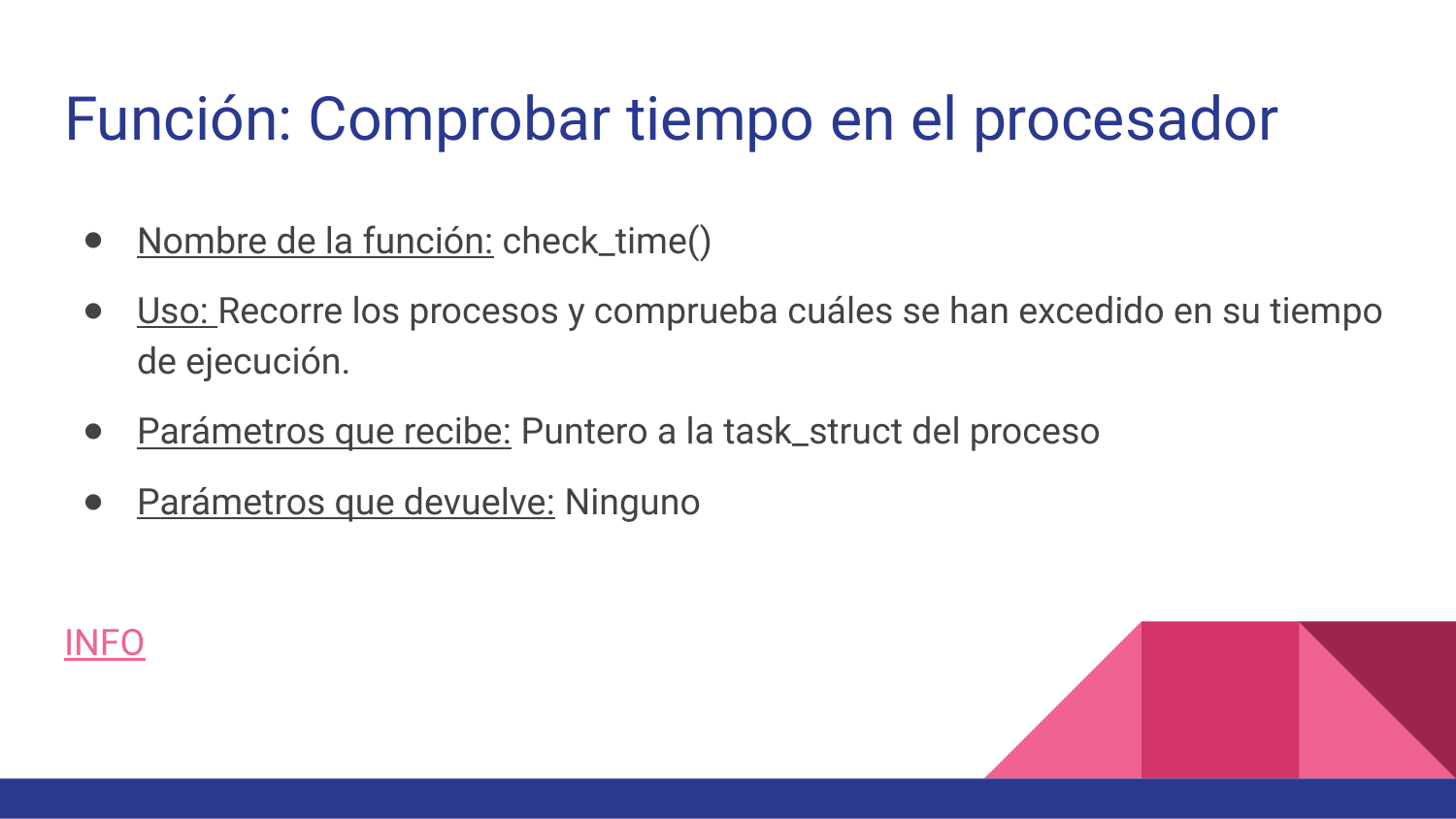

# Función: Comprobar tiempo en el procesador
Nombre de la función: check_time()
Uso: Recorre los procesos y comprueba cuáles se han excedido en su tiempo de ejecución.
Parámetros que recibe: Puntero a la task_struct del proceso
Parámetros que devuelve: Ninguno

INFO